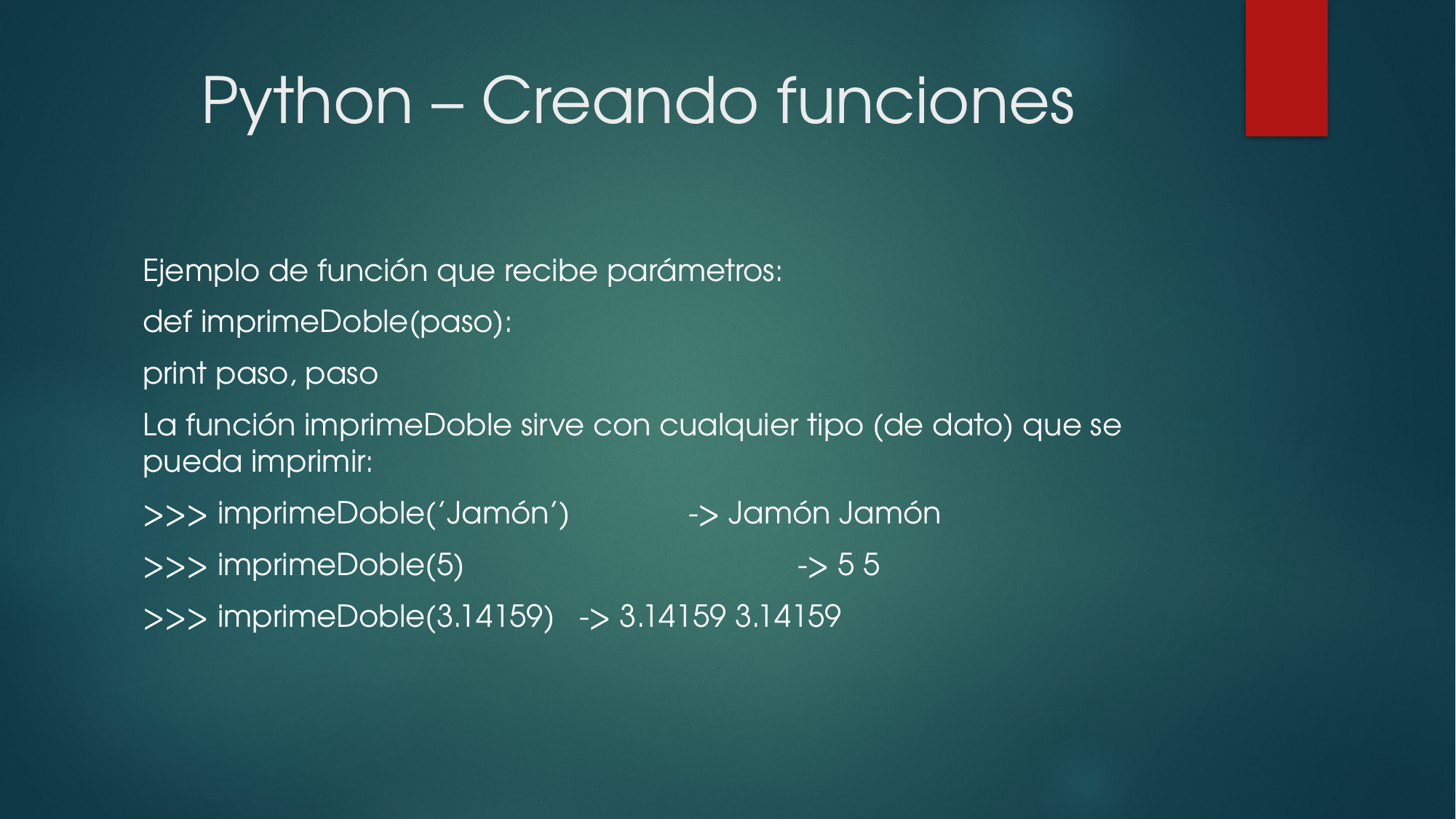

# Python – Creando funciones
Ejemplo de función que recibe parámetros:
def imprimeDoble(paso):
print paso, paso
La función imprimeDoble sirve con cualquier tipo (de dato) que se pueda imprimir:
>>> imprimeDoble(’Jamón’)  	-> Jamón Jamón
>>> imprimeDoble(5)  			-> 5 5
>>> imprimeDoble(3.14159)  	-> 3.14159 3.14159